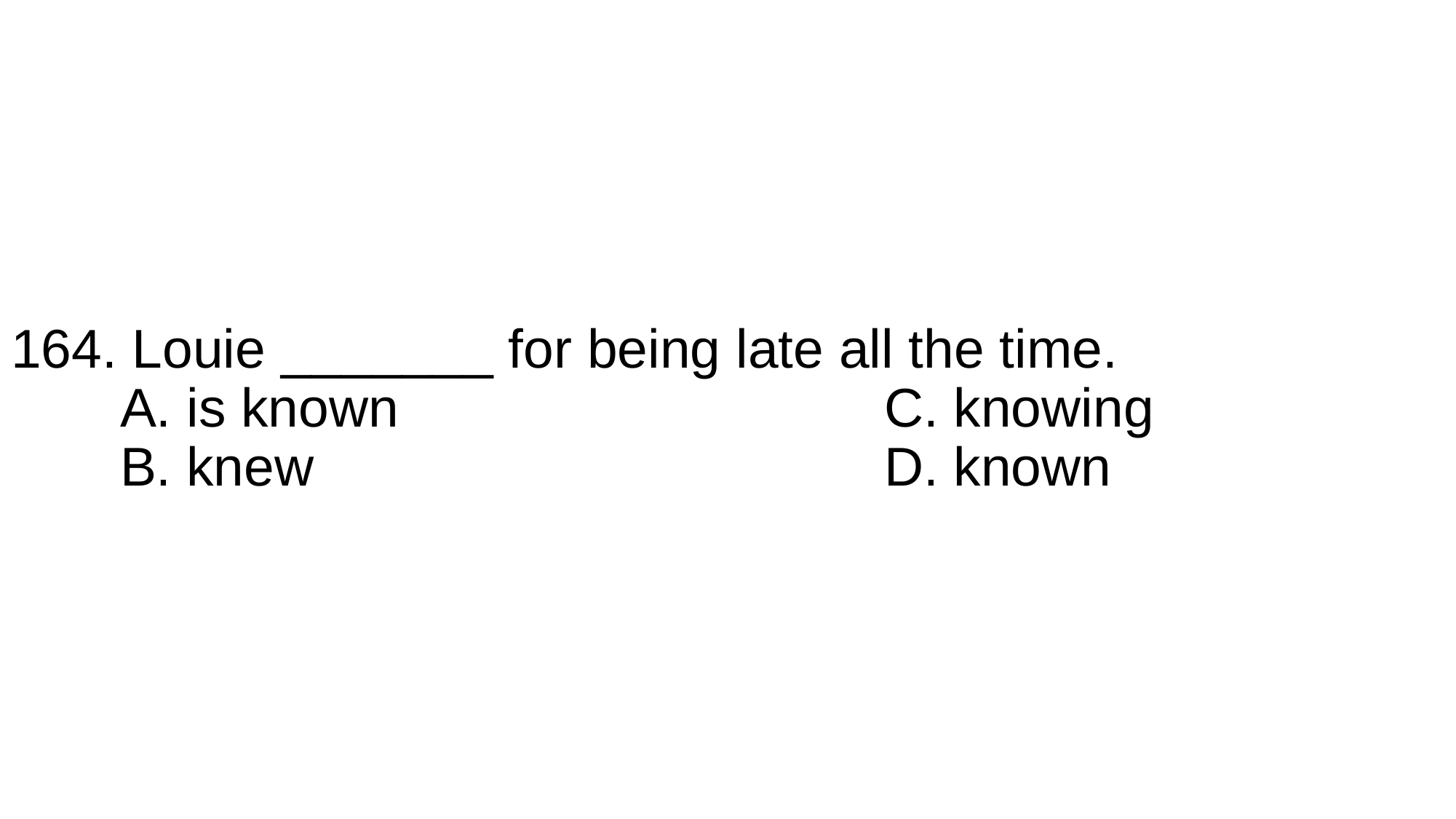

# 164. Louie _______ for being late all the time. A. is known					C. knowing B. knew						D. known